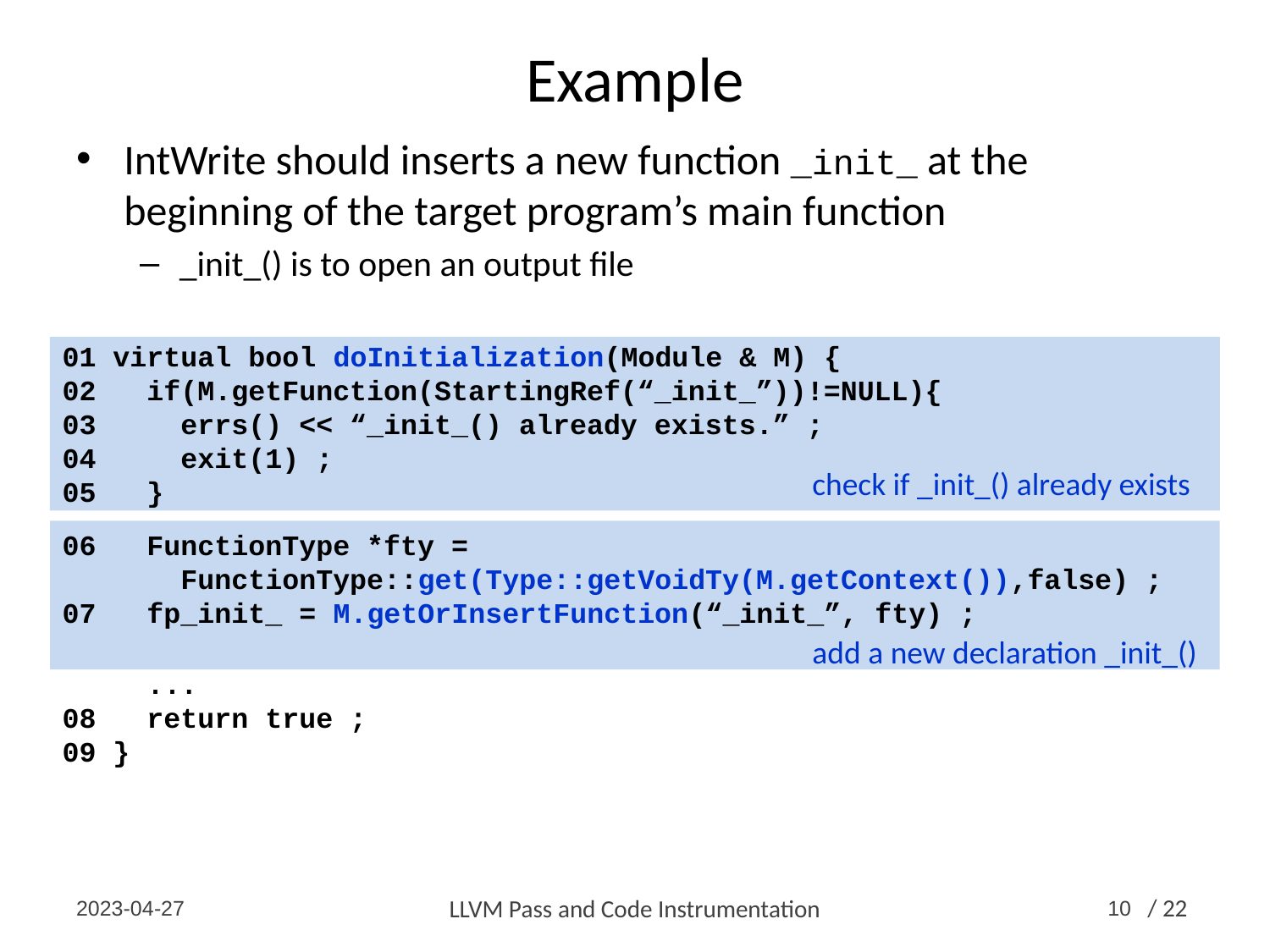

# Example
IntWrite should inserts a new function _init_ at the beginning of the target program’s main function
_init_() is to open an output file
01 virtual bool doInitialization(Module & M) {
02   if(M.getFunction(StartingRef(“_init_”))!=NULL){
03     errs() << “_init_() already exists.” ;
04     exit(1) ;
05   }

06   FunctionType *fty =
       FunctionType::get(Type::getVoidTy(M.getContext()),false) ;
07   fp_init_ = M.getOrInsertFunction(“_init_”, fty) ;

     ...
08   return true ;
09 }

check if _init_() already exists

add a new declaration _init_()
2023-04-27
LLVM Pass and Code Instrumentation
10